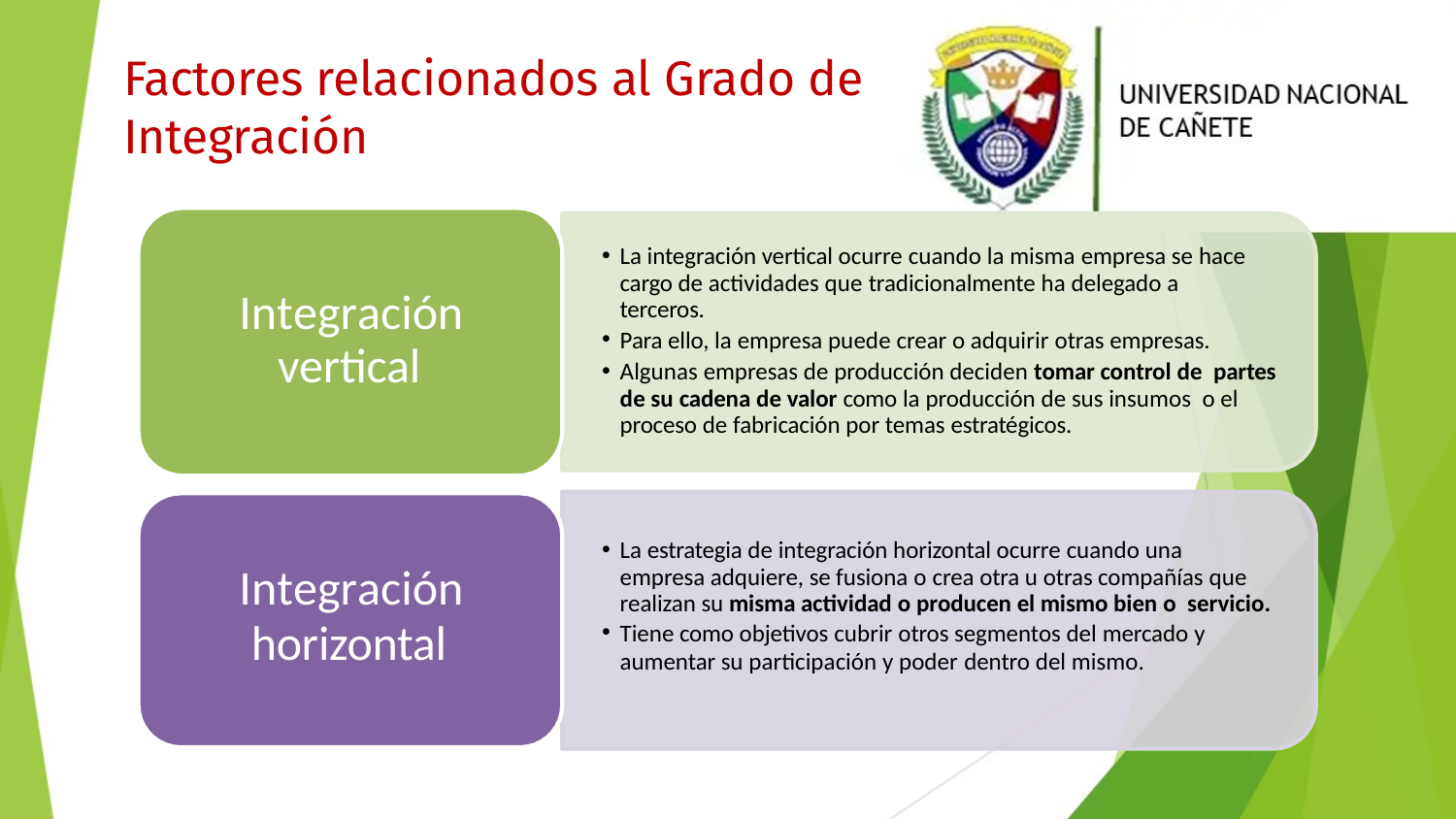

# Factores relacionados al Grado de Integración

La integración vertical ocurre cuando la misma empresa se hace  cargo de actividades que tradicionalmente ha delegado a  terceros.
Para ello, la empresa puede crear o adquirir otras empresas.
Algunas empresas de producción deciden tomar control de  partes de su cadena de valor como la producción de sus insumos  o el proceso de fabricación por temas estratégicos.
Integración  vertical

La estrategia de integración horizontal ocurre cuando una  empresa adquiere, se fusiona o crea otra u otras compañías que  realizan su misma actividad o producen el mismo bien o  servicio.
Tiene como objetivos cubrir otros segmentos del mercado y
aumentar su participación y poder dentro del mismo.
Integración
horizontal